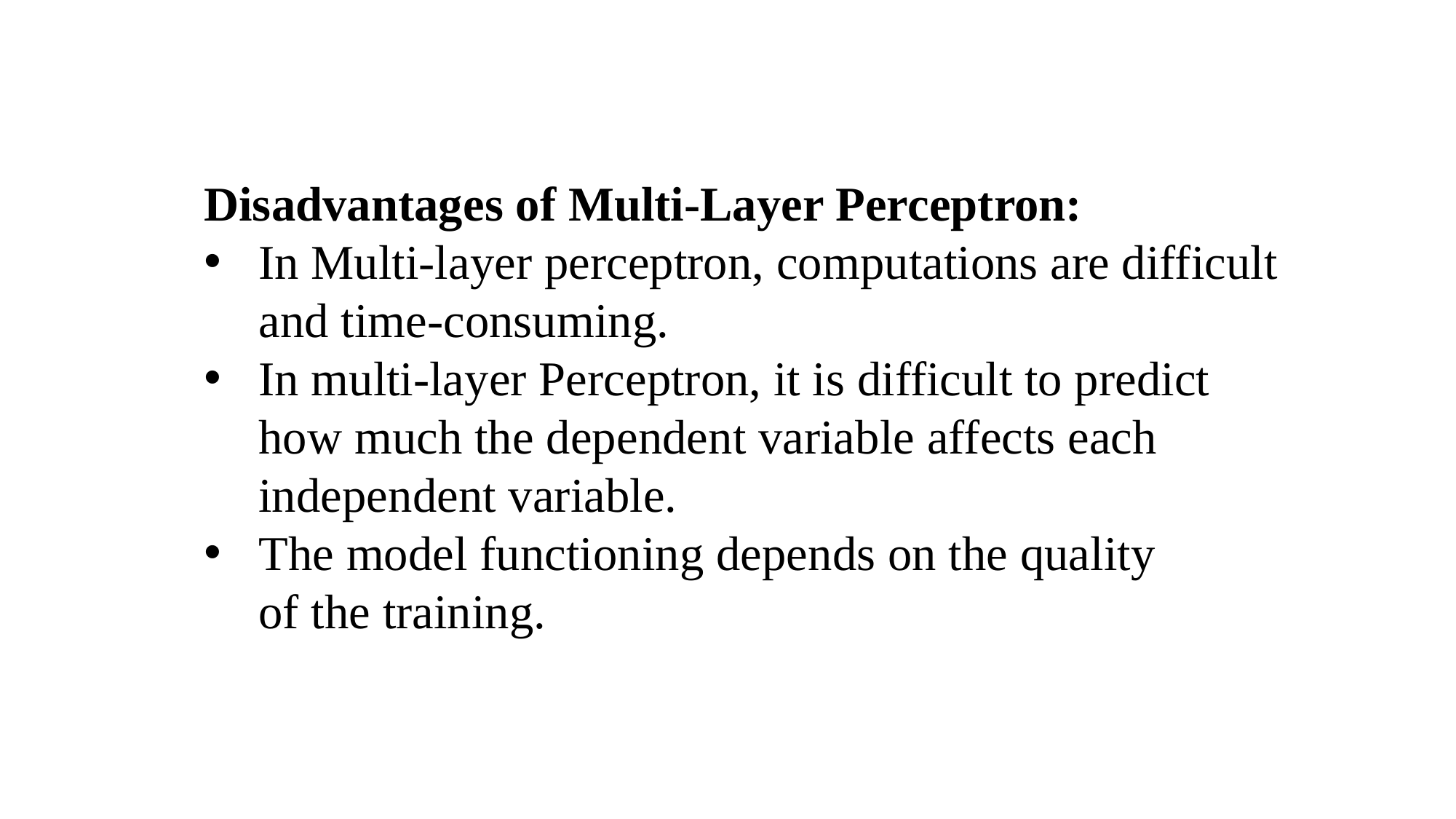

Disadvantages of Multi-Layer Perceptron:
In Multi-layer perceptron, computations are difficult and time-consuming.
In multi-layer Perceptron, it is difficult to predict how much the dependent variable affects each independent variable.
The model functioning depends on the quality of the training.